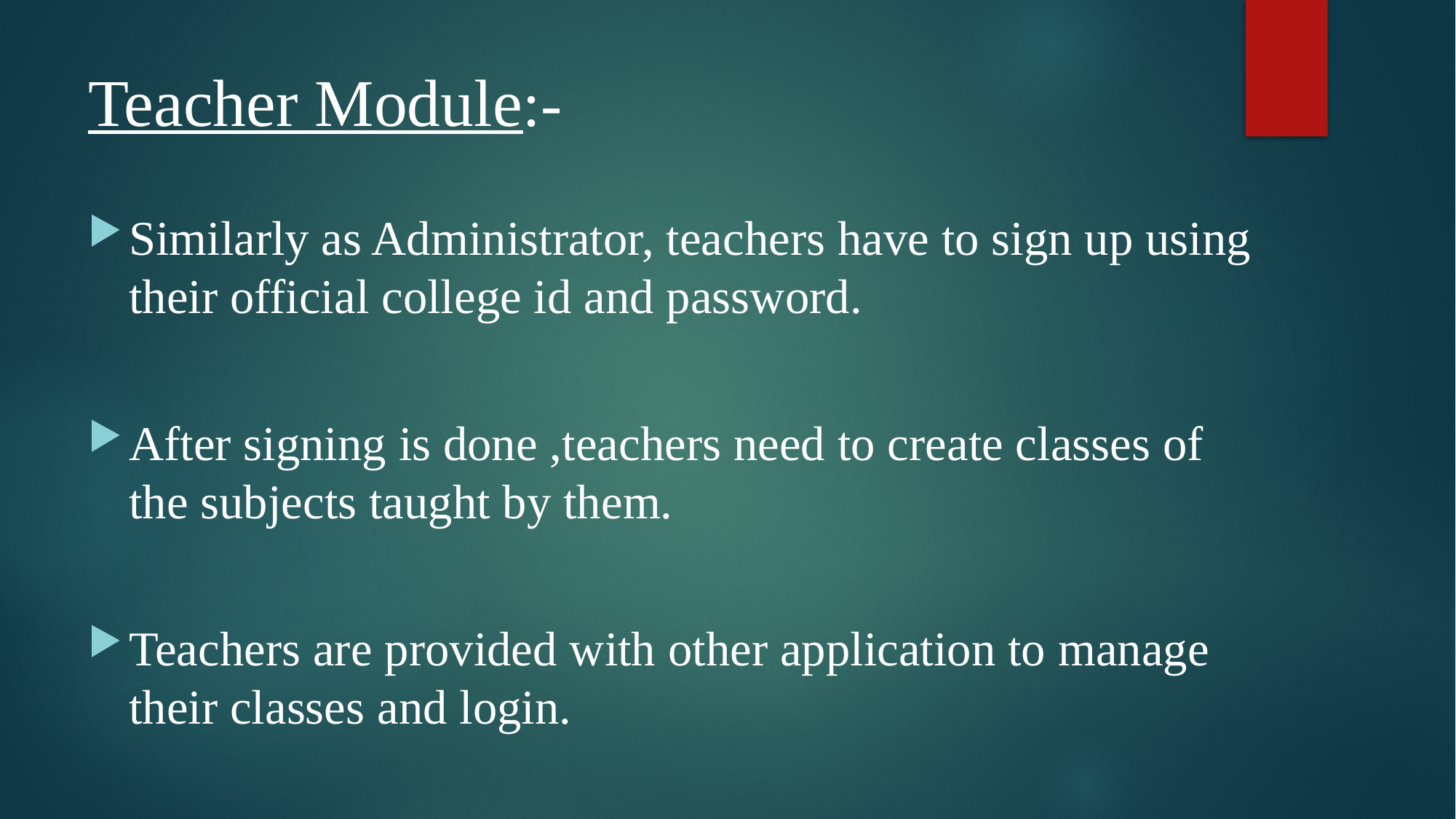

# Teacher Module:-
Similarly as Administrator, teachers have to sign up using their official college id and password.

After signing is done ,teachers need to create classes of the subjects taught by them.

Teachers are provided with other application to manage their classes and login.